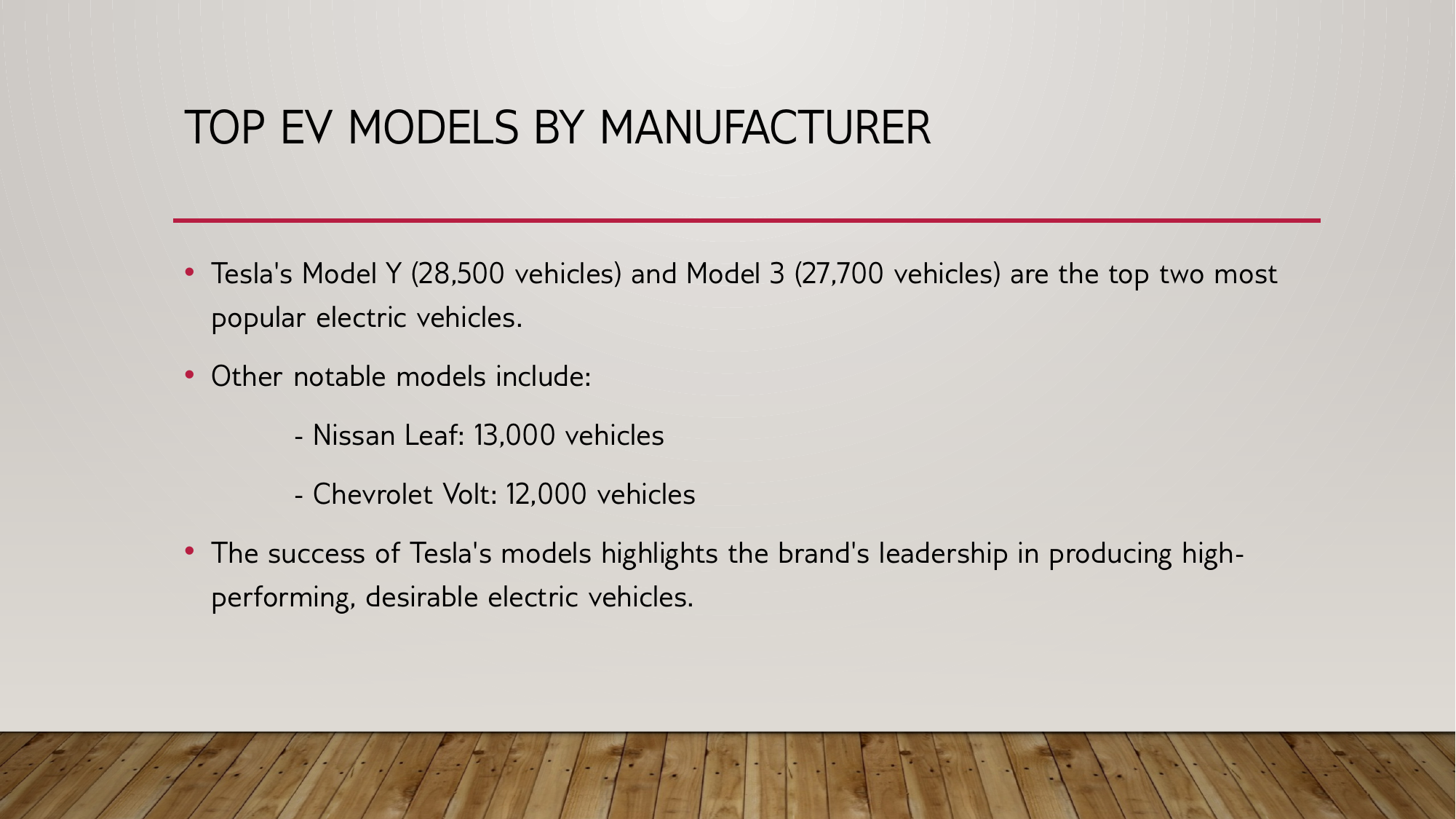

# Top EV Models by Manufacturer
Tesla's Model Y (28,500 vehicles) and Model 3 (27,700 vehicles) are the top two most popular electric vehicles.
Other notable models include:
	- Nissan Leaf: 13,000 vehicles
	- Chevrolet Volt: 12,000 vehicles
The success of Tesla's models highlights the brand's leadership in producing high-performing, desirable electric vehicles.